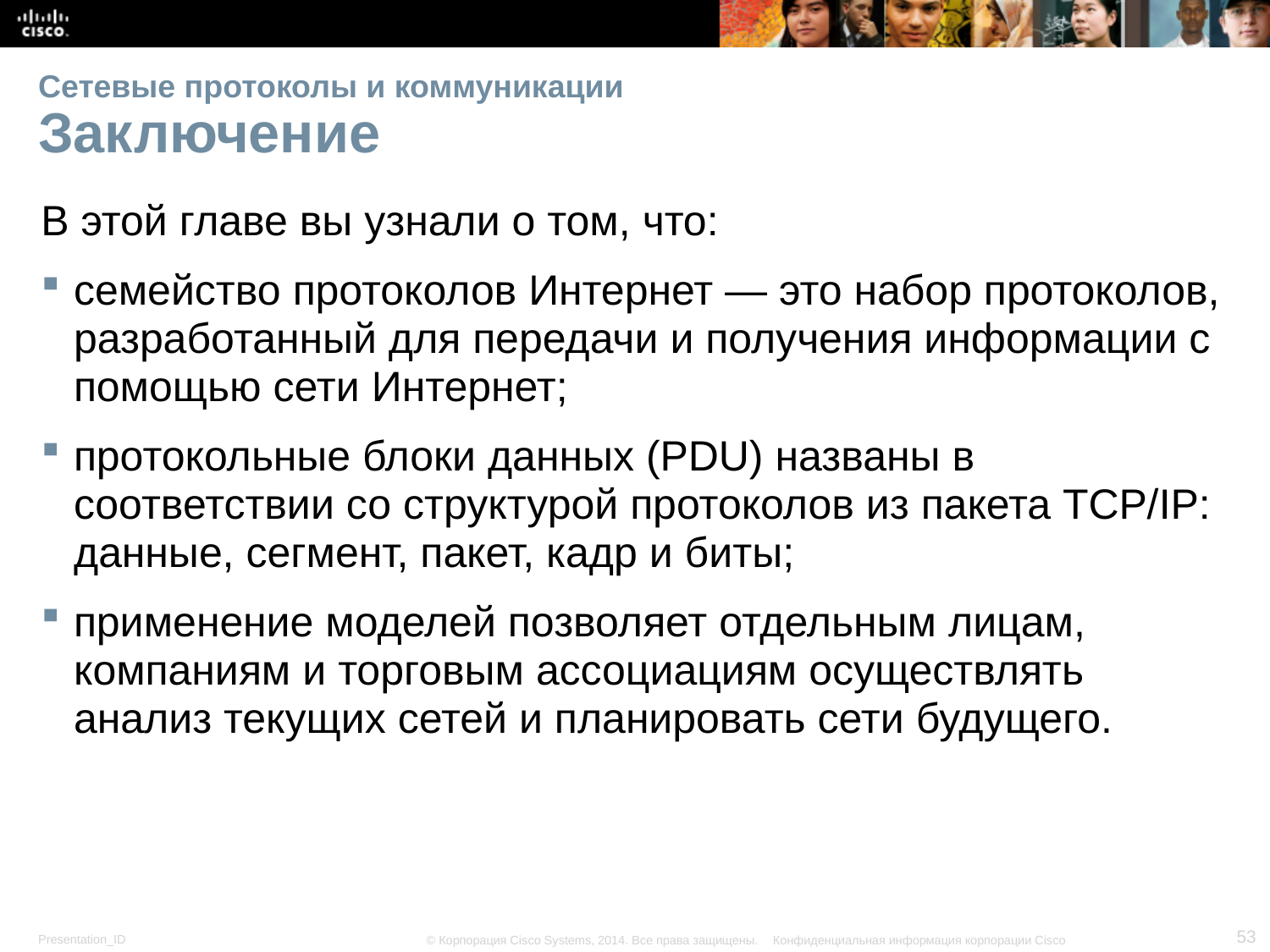

# Сетевые протоколы и коммуникации Заключение
В этой главе вы узнали о том, что:
семейство протоколов Интернет — это набор протоколов, разработанный для передачи и получения информации с помощью сети Интернет;
протокольные блоки данных (PDU) названы в соответствии со структурой протоколов из пакета TCP/IP: данные, сегмент, пакет, кадр и биты;
применение моделей позволяет отдельным лицам, компаниям и торговым ассоциациям осуществлять анализ текущих сетей и планировать сети будущего.